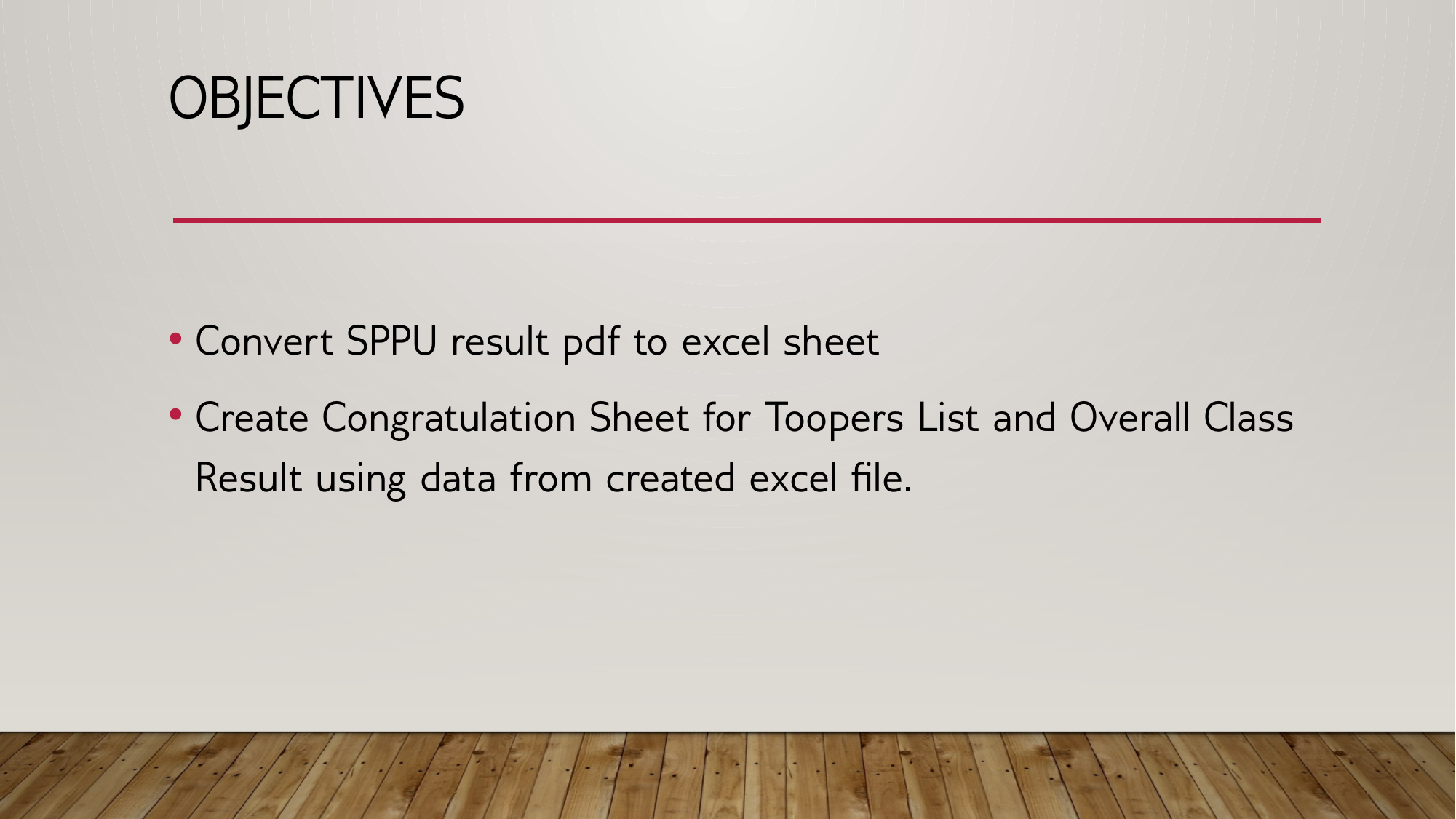

# objectives
Convert SPPU result pdf to excel sheet
Create Congratulation Sheet for Toopers List and Overall Class Result using data from created excel file.